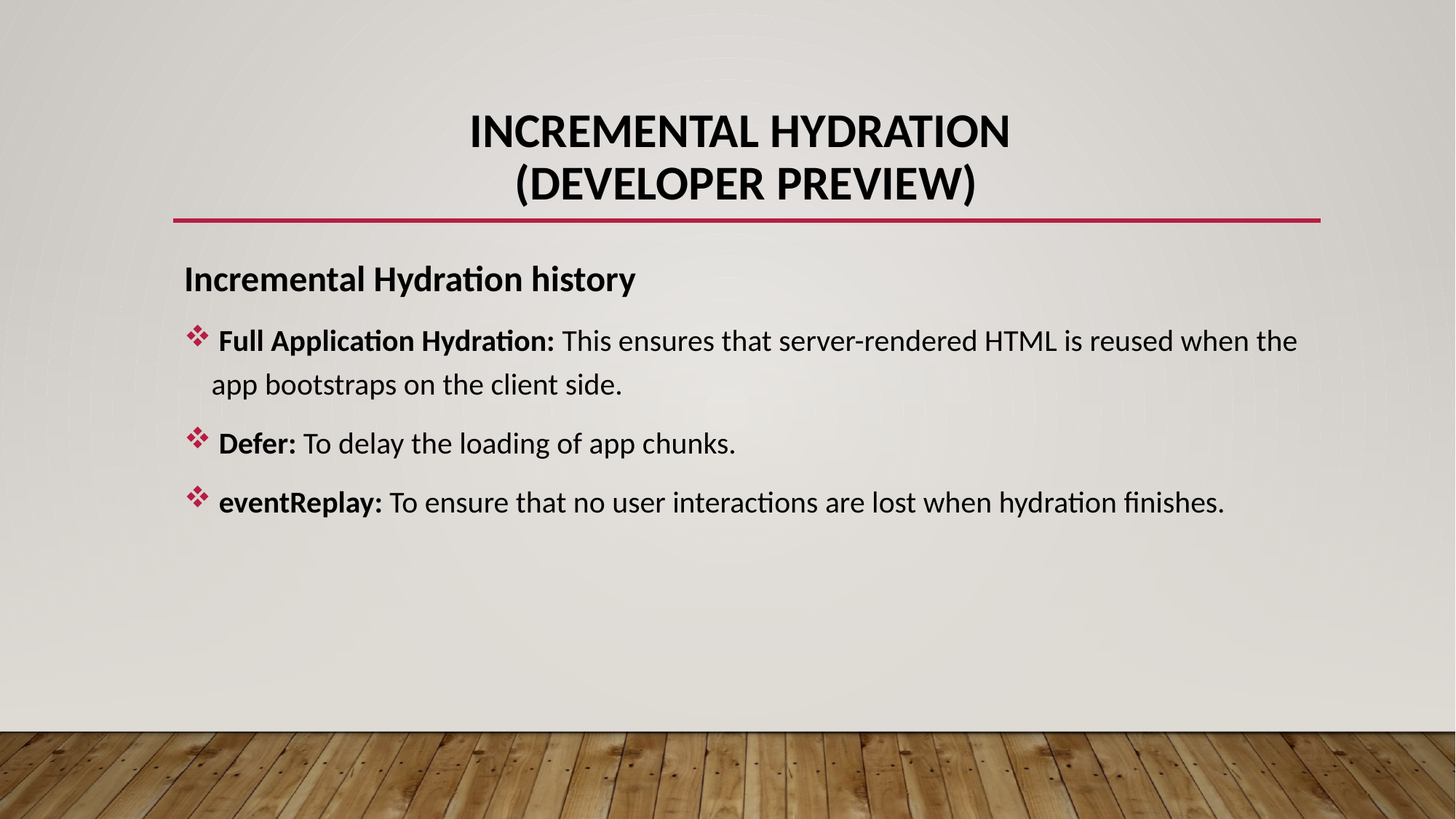

# Incremental Hydration (Developer Preview)
Incremental Hydration history
 Full Application Hydration: This ensures that server-rendered HTML is reused when the app bootstraps on the client side.
 Defer: To delay the loading of app chunks.
 eventReplay: To ensure that no user interactions are lost when hydration finishes.